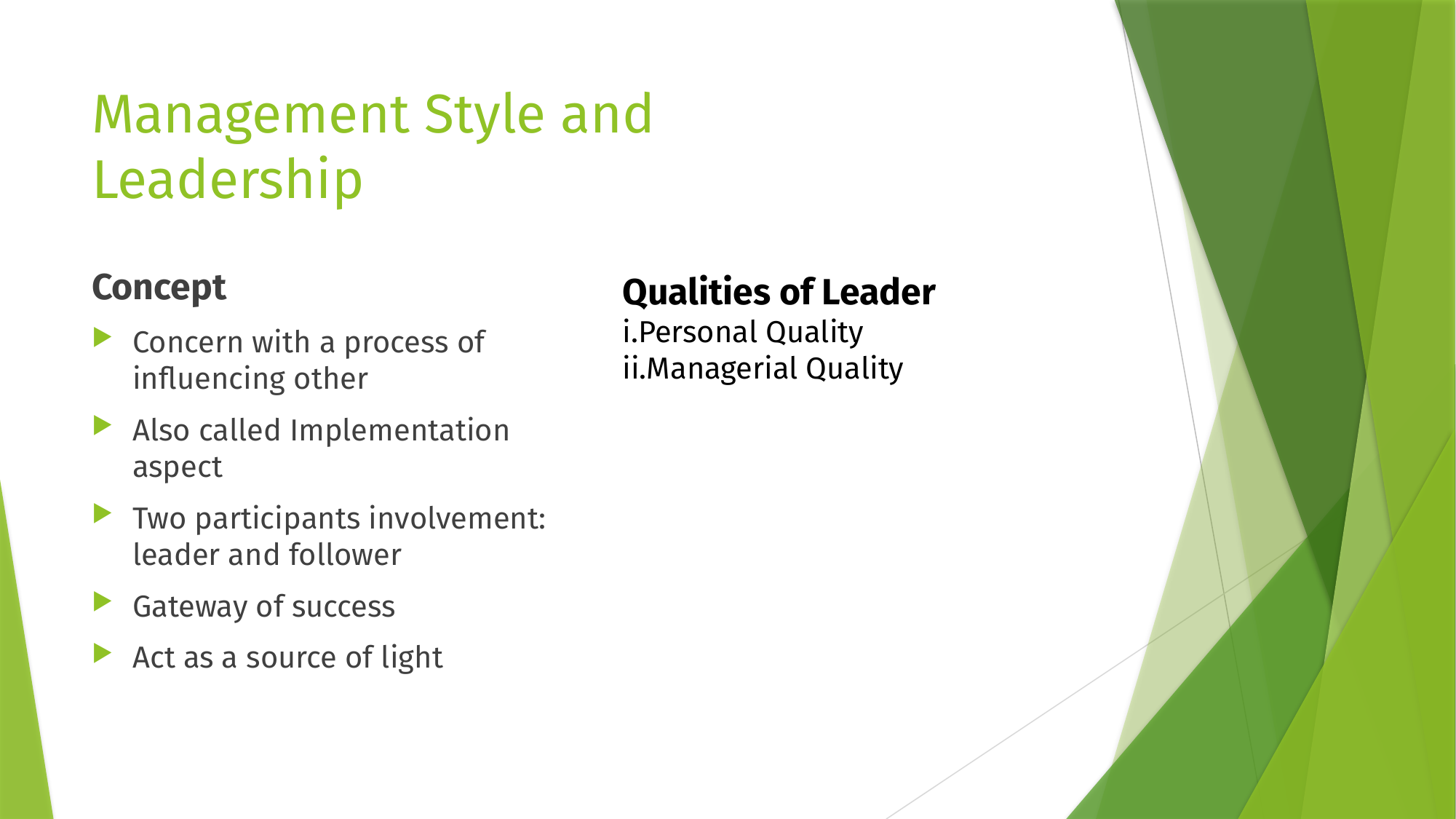

# Management Style and Leadership
Concept
Concern with a process of influencing other
Also called Implementation aspect
Two participants involvement: leader and follower
Gateway of success
Act as a source of light

Qualities of Leader
Personal Quality
Managerial Quality